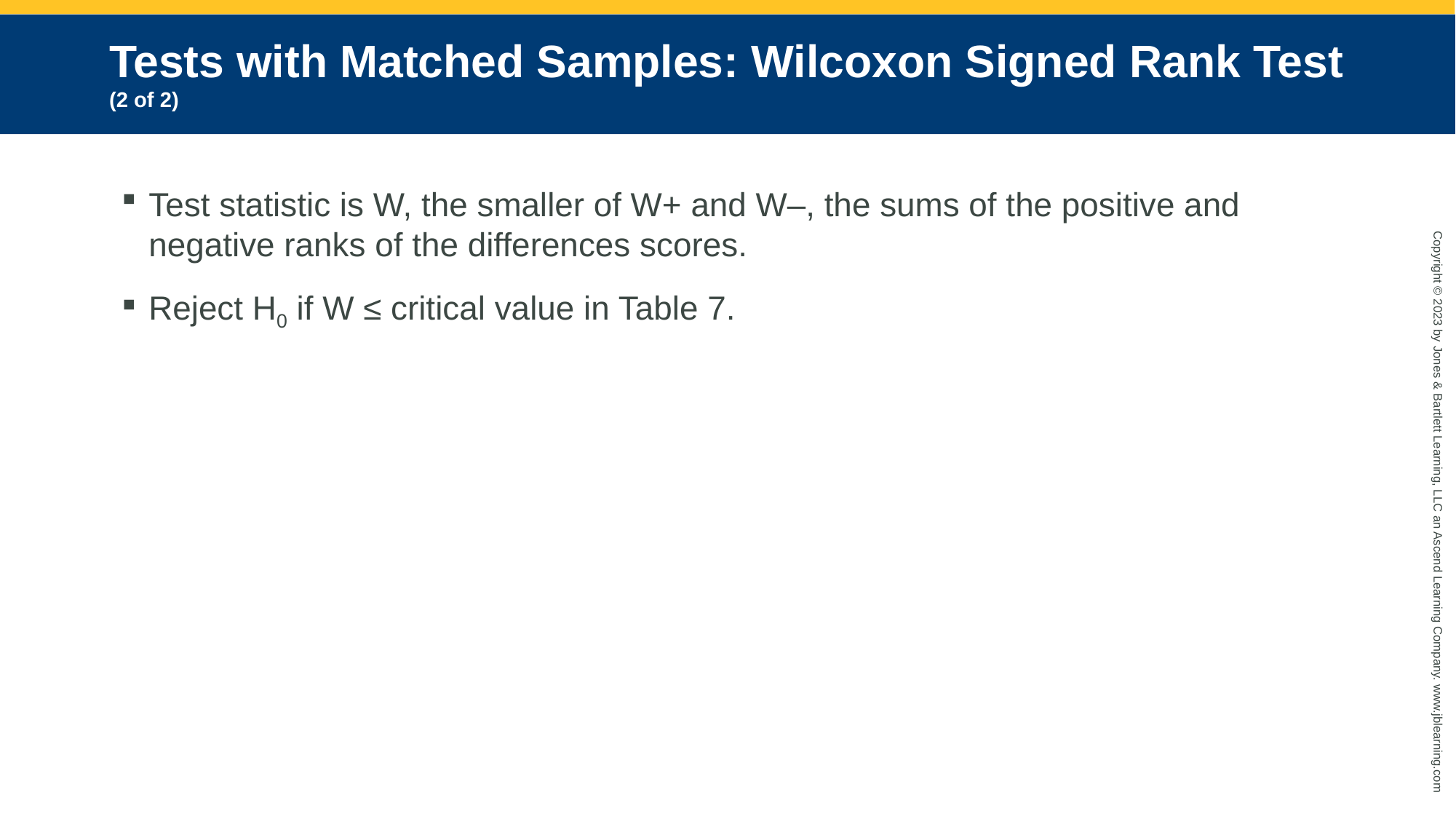

# Tests with Matched Samples: Wilcoxon Signed Rank Test (2 of 2)
Test statistic is W, the smaller of W+ and W–, the sums of the positive and negative ranks of the differences scores.
Reject H0 if W ≤ critical value in Table 7.